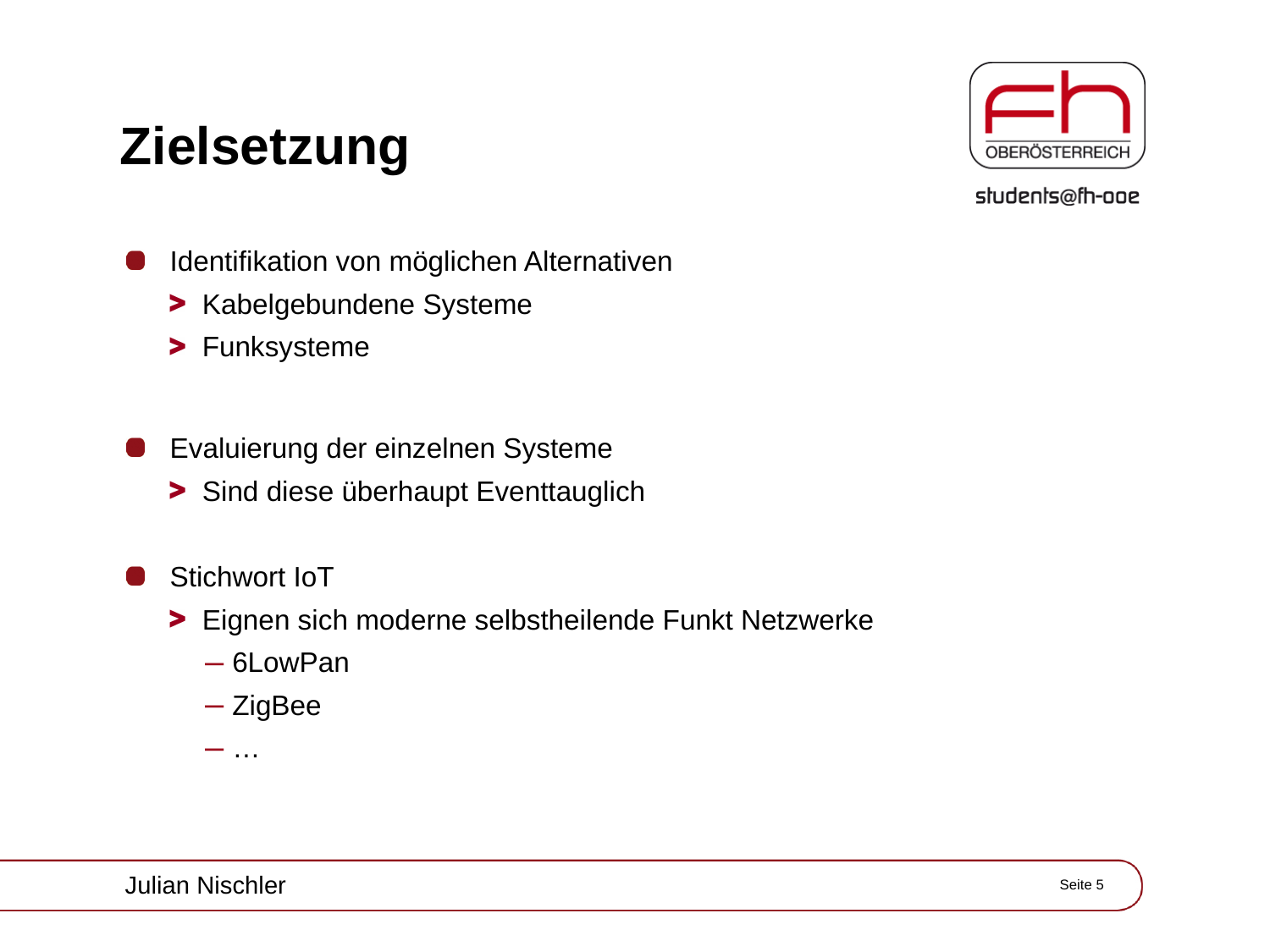

# Zielsetzung
Identifikation von möglichen Alternativen
Kabelgebundene Systeme
Funksysteme

Evaluierung der einzelnen Systeme
Sind diese überhaupt Eventtauglich

Stichwort IoT
Eignen sich moderne selbstheilende Funkt Netzwerke
6LowPan
ZigBee
…

Julian Nischler
Seite 5